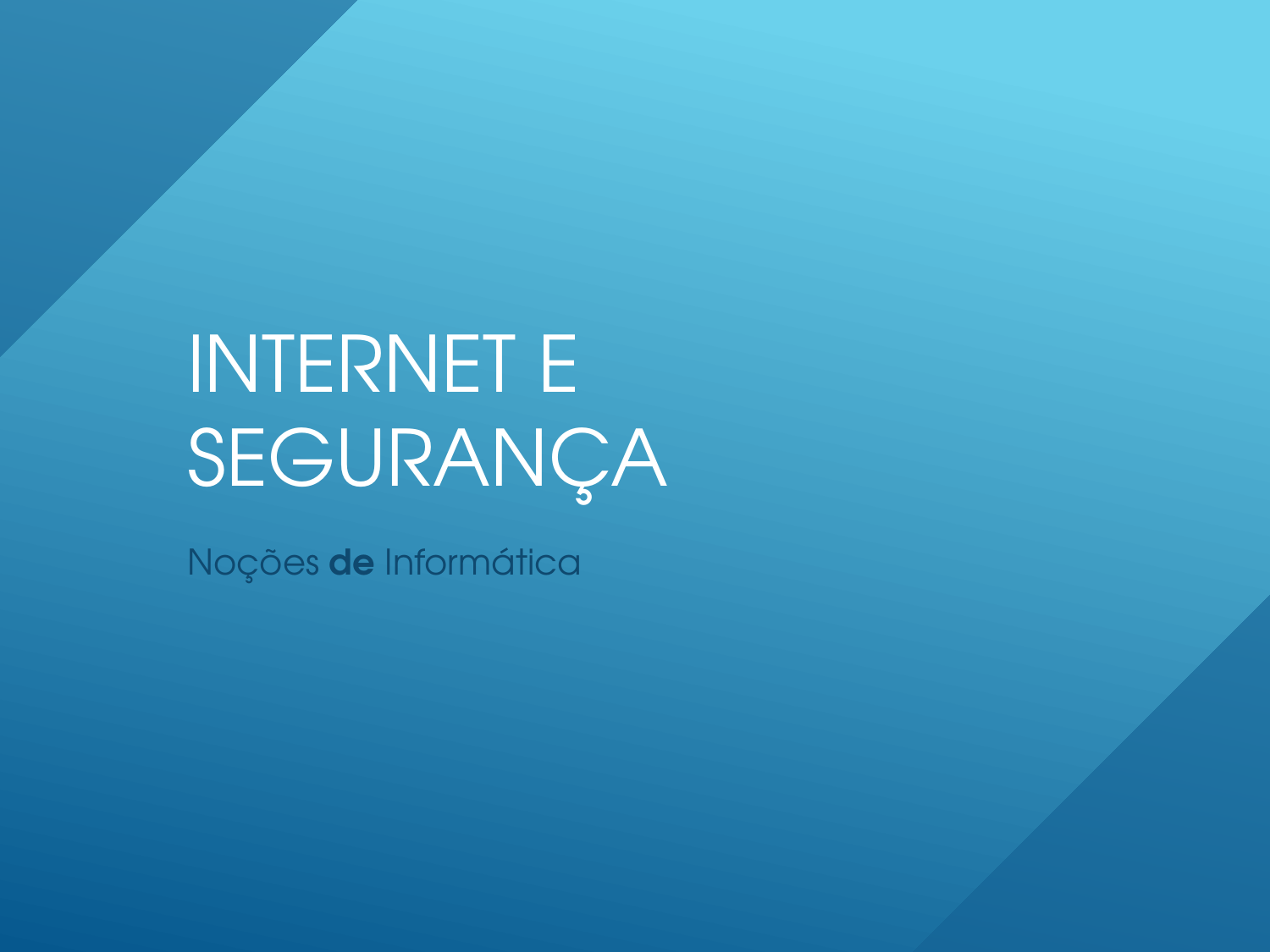

# Internet e Segurança
Noções de Informática